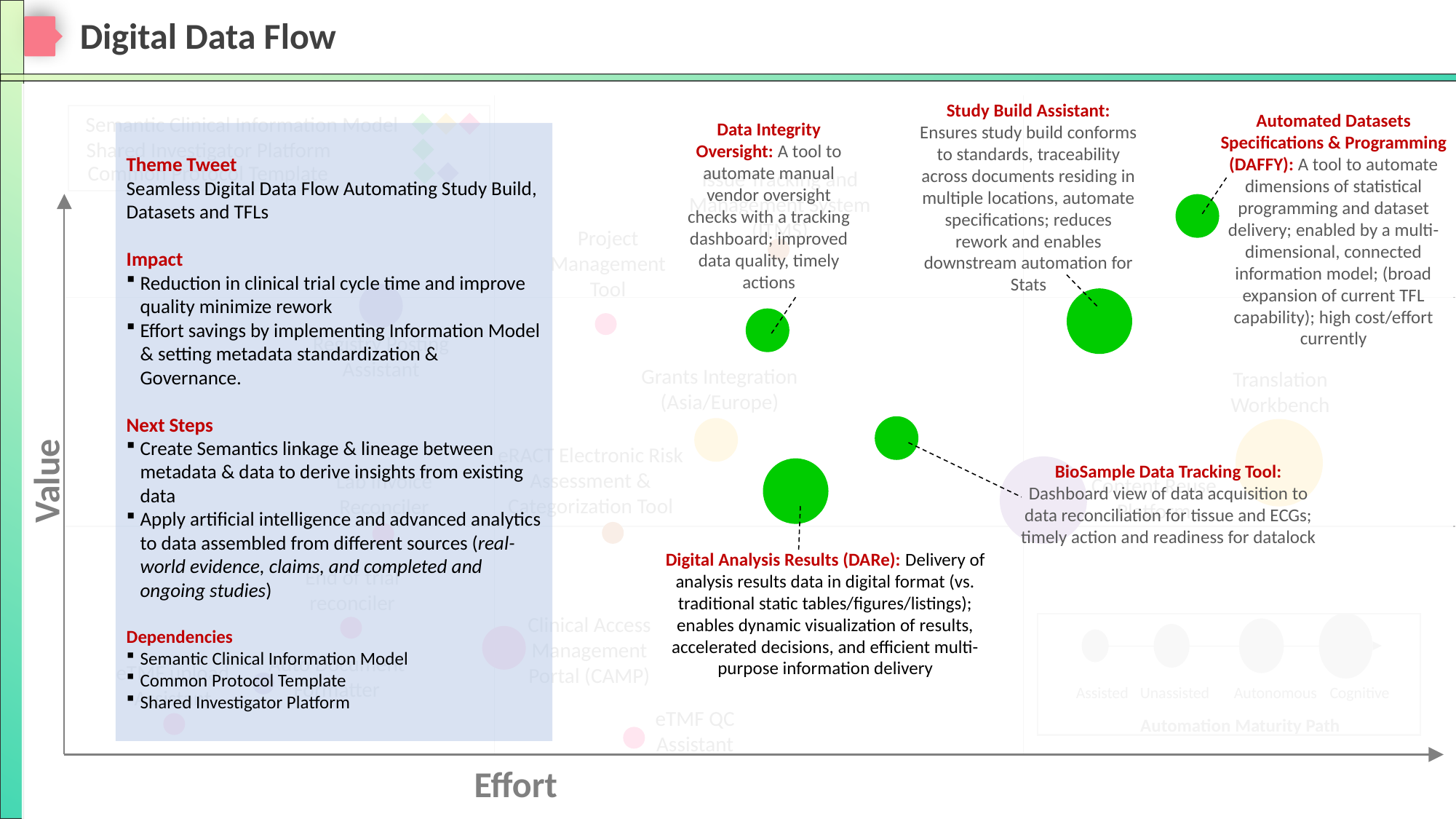

# Digital Data Flow

Study Build Assistant: Ensures study build conforms to standards, traceability across documents residing in multiple locations, automate specifications; reduces rework and enables downstream automation for Stats

Automated Datasets Specifications & Programming (DAFFY): A tool to automate dimensions of statistical programming and dataset delivery; enabled by a multi-dimensional, connected information model; (broad expansion of current TFL capability); high cost/effort currently

Semantic Clinical Information Model
Data Integrity Oversight: A tool to automate manual vendor oversight checks with a tracking dashboard; improved data quality, timely actions

Theme Tweet
Seamless Digital Data Flow Automating Study Build, Datasets and TFLs

Impact
Reduction in clinical trial cycle time and improve quality minimize rework
Effort savings by implementing Information Model & setting metadata standardization & Governance.

Next Steps
Create Semantics linkage & lineage between metadata & data to derive insights from existing data
Apply artificial intelligence and advanced analytics to data assembled from different sources (real-world evidence, claims, and completed and ongoing studies)

Dependencies
Semantic Clinical Information Model
Common Protocol Template
Shared Investigator Platform

Shared Investigator Platform

Common Protocol Template
Issue Tracking and Management System (ITMS)

Project Management Tool

Registry Posting Assistant
Grants Integration (Asia/Europe)
Translation Workbench

eRACT Electronic Risk Assessment & Categorization Tool
Value
BioSample Data Tracking Tool: Dashboard view of data acquisition to data reconciliation for tissue and ECGs; timely action and readiness for datalock

Lab Invoice Reconciler
Content Reuse Platform

Digital Analysis Results (DARe): Delivery of analysis results data in digital format (vs. traditional static tables/figures/listings); enables dynamic visualization of results, accelerated decisions, and efficient multi-purpose information delivery

End of trial reconciler
Clinical Access Management Portal (CAMP)

Assisted
Unassisted
Autonomous
Cognitive
Automation Maturity Path

Auto Document Formatter
eTMF upload Assistant

eTMF QC Assistant

Effort